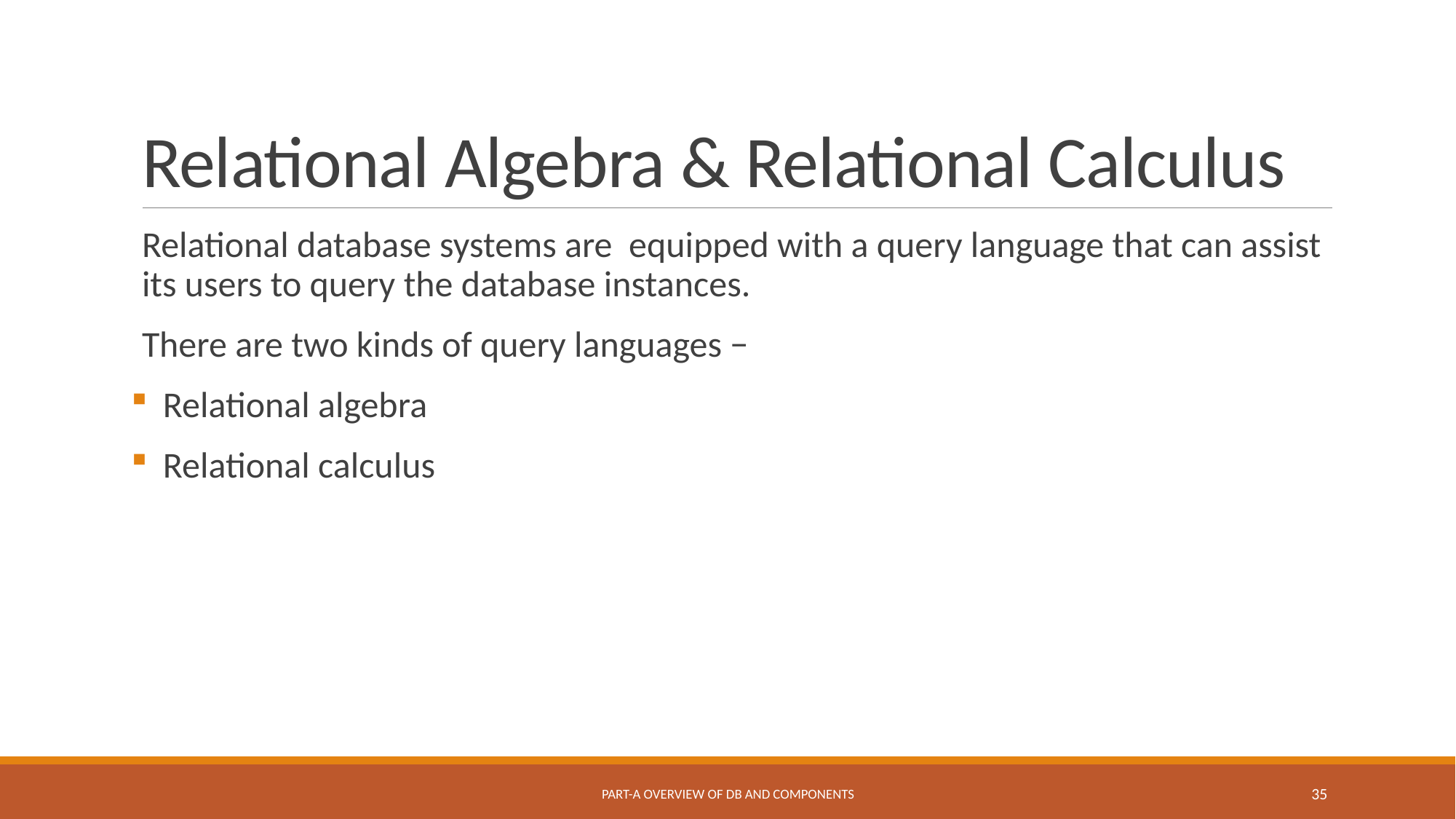

# Relational Algebra & Relational Calculus
Relational database systems are  equipped with a query language that can assist its users to query the database instances.
There are two kinds of query languages −
Relational algebra
Relational calculus
Part-A Overview of DB and Components
35